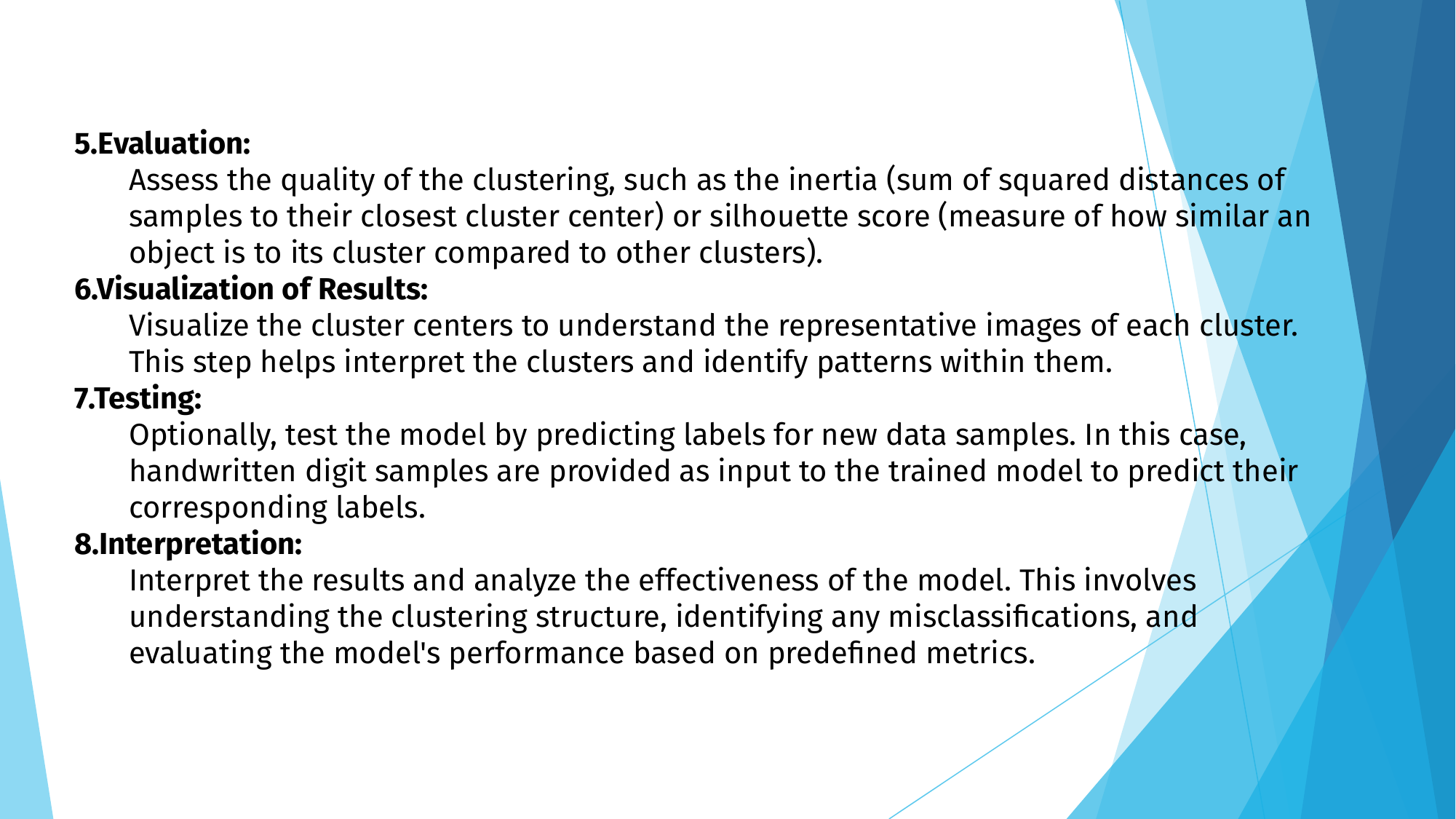

5.Evaluation:
Assess the quality of the clustering, such as the inertia (sum of squared distances of samples to their closest cluster center) or silhouette score (measure of how similar an object is to its cluster compared to other clusters).
6.Visualization of Results:
Visualize the cluster centers to understand the representative images of each cluster. This step helps interpret the clusters and identify patterns within them.
7.Testing:
Optionally, test the model by predicting labels for new data samples. In this case, handwritten digit samples are provided as input to the trained model to predict their corresponding labels.
8.Interpretation:
Interpret the results and analyze the effectiveness of the model. This involves understanding the clustering structure, identifying any misclassifications, and evaluating the model's performance based on predefined metrics.